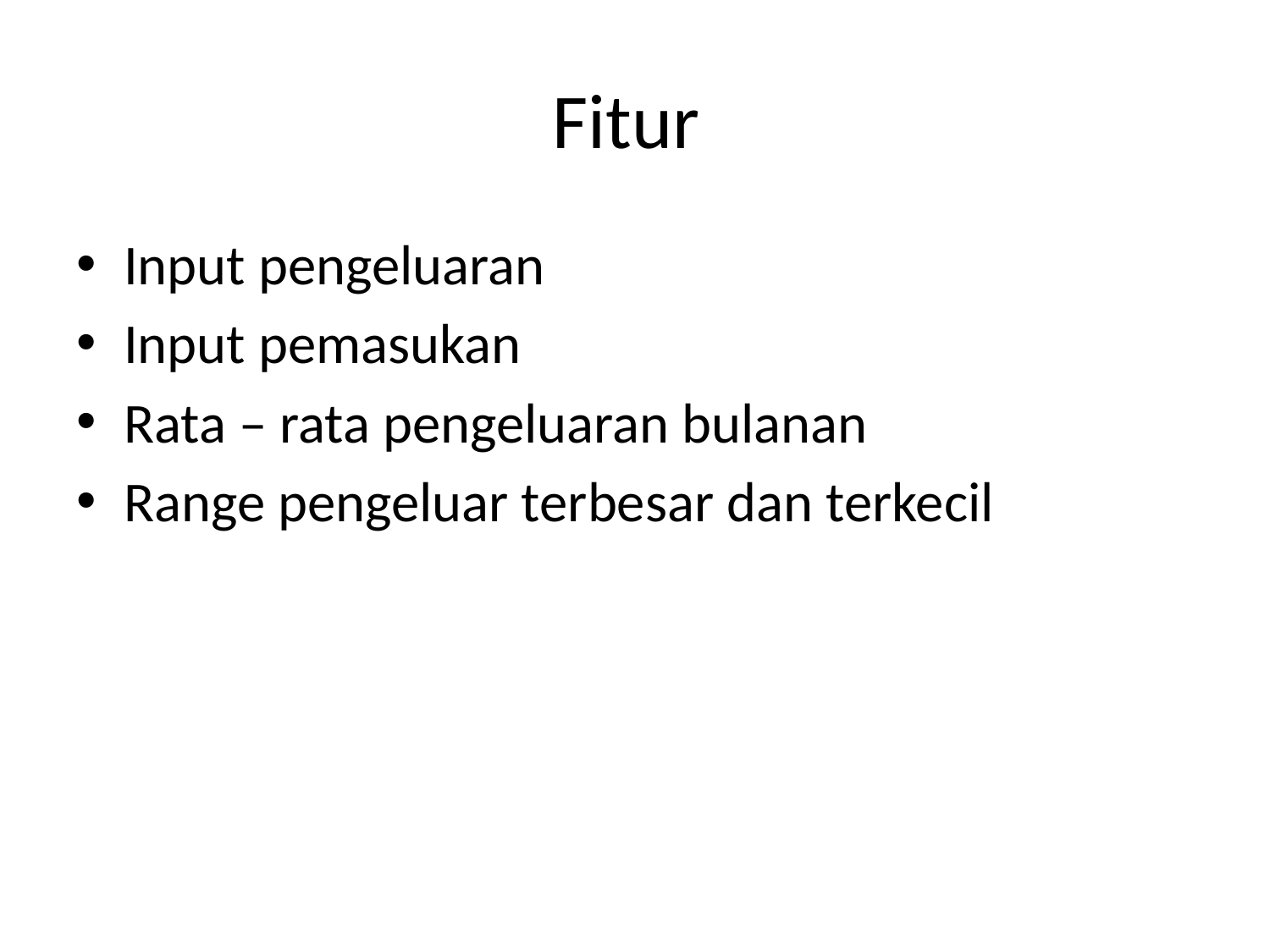

# Fitur
Input pengeluaran
Input pemasukan
Rata – rata pengeluaran bulanan
Range pengeluar terbesar dan terkecil